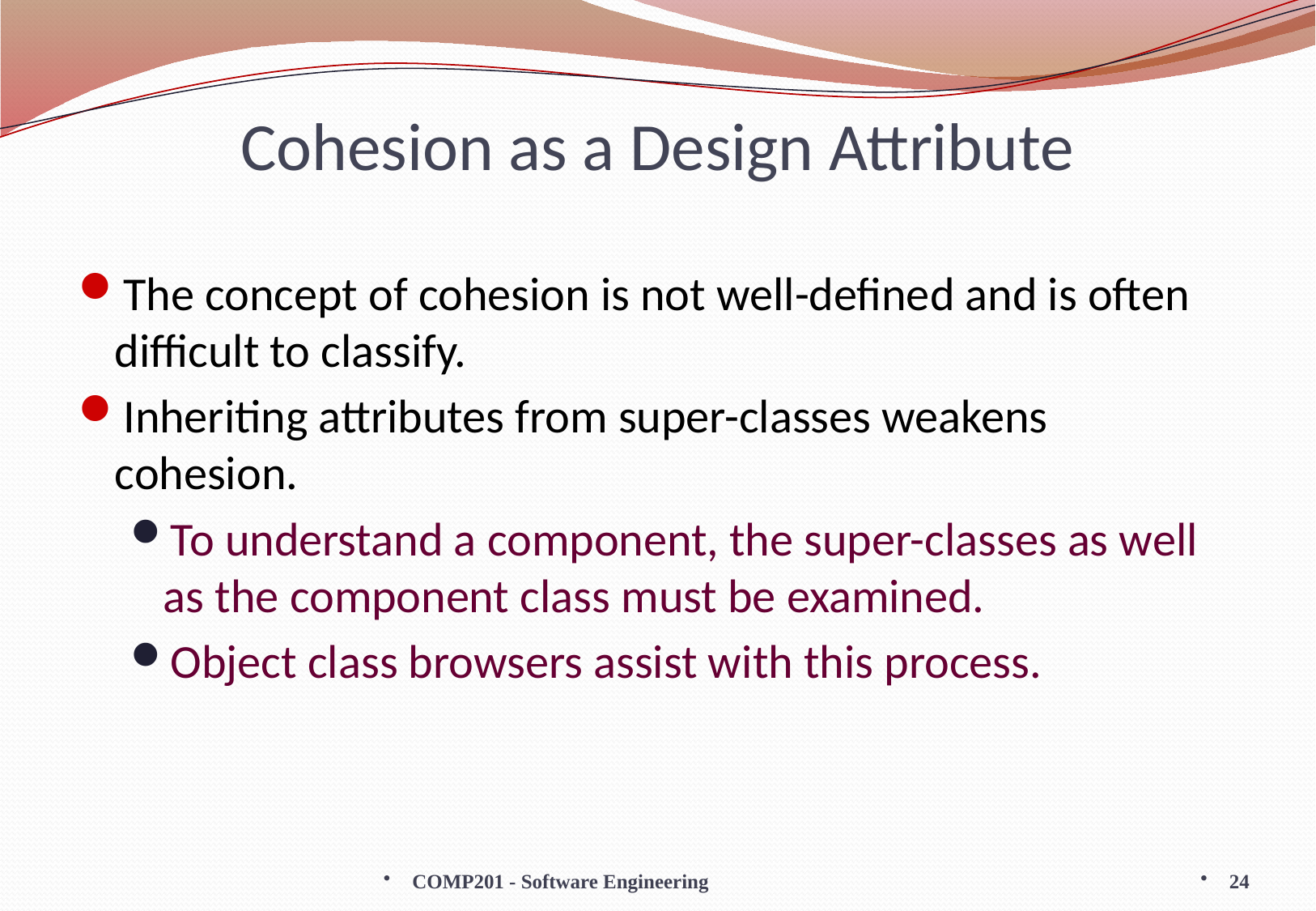

# Cohesion as a Design Attribute
The concept of cohesion is not well-defined and is often difficult to classify.
Inheriting attributes from super-classes weakens cohesion.
To understand a component, the super-classes as well as the component class must be examined.
Object class browsers assist with this process.
COMP201 - Software Engineering
24